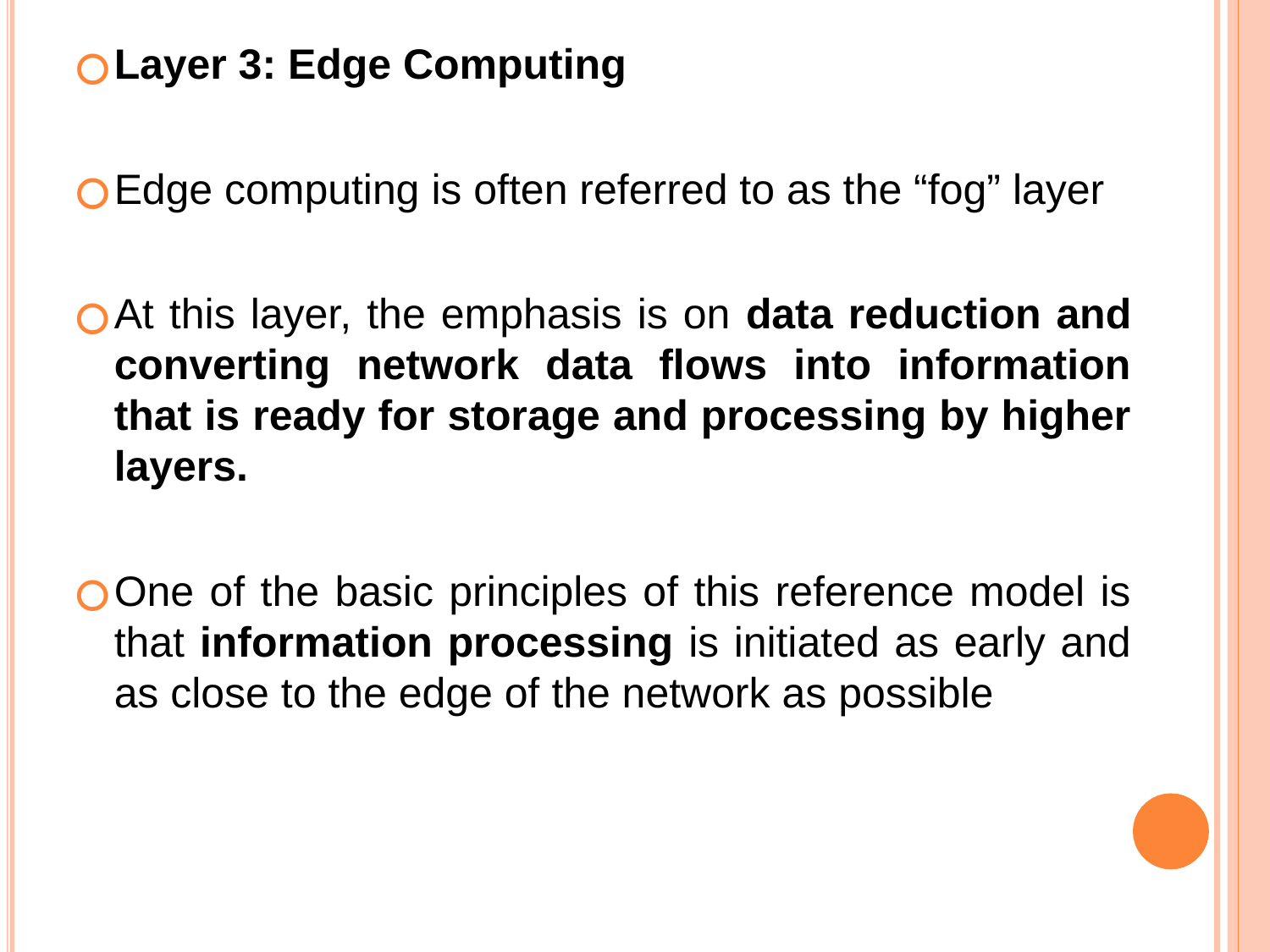

Layer 3: Edge Computing

Edge computing is often referred to as the “fog” layer

At this layer, the emphasis is on data reduction and converting  network  data  flows  into  information that is ready for storage and processing by higher layers.

One of the basic principles of this reference model is that information processing is initiated as early and as close to the edge of the network as possible